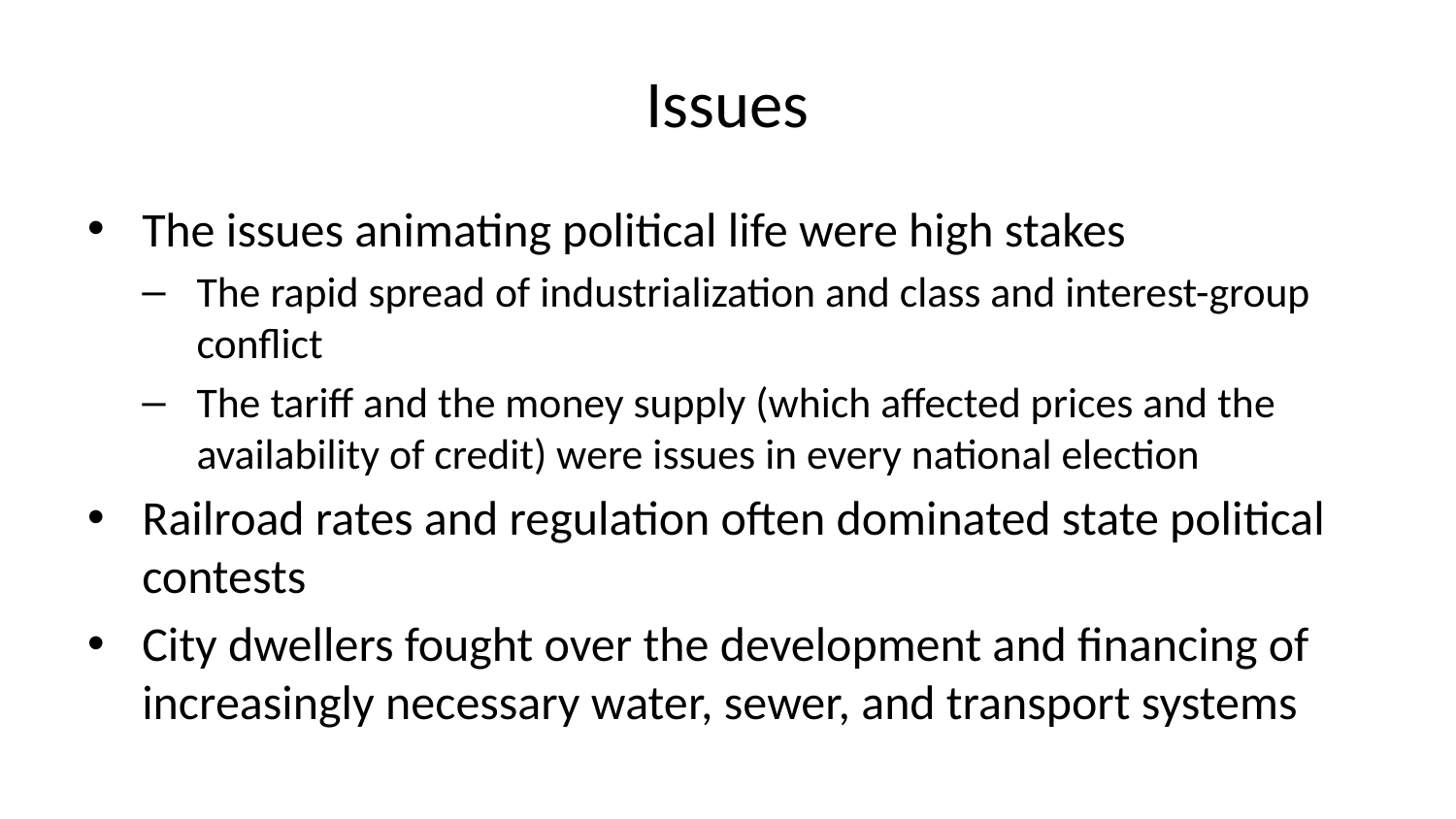

# Issues
The issues animating political life were high stakes
The rapid spread of industrialization and class and interest-group conflict
The tariff and the money supply (which affected prices and the availability of credit) were issues in every national election
Railroad rates and regulation often dominated state political contests
City dwellers fought over the development and financing of increasingly necessary water, sewer, and transport systems